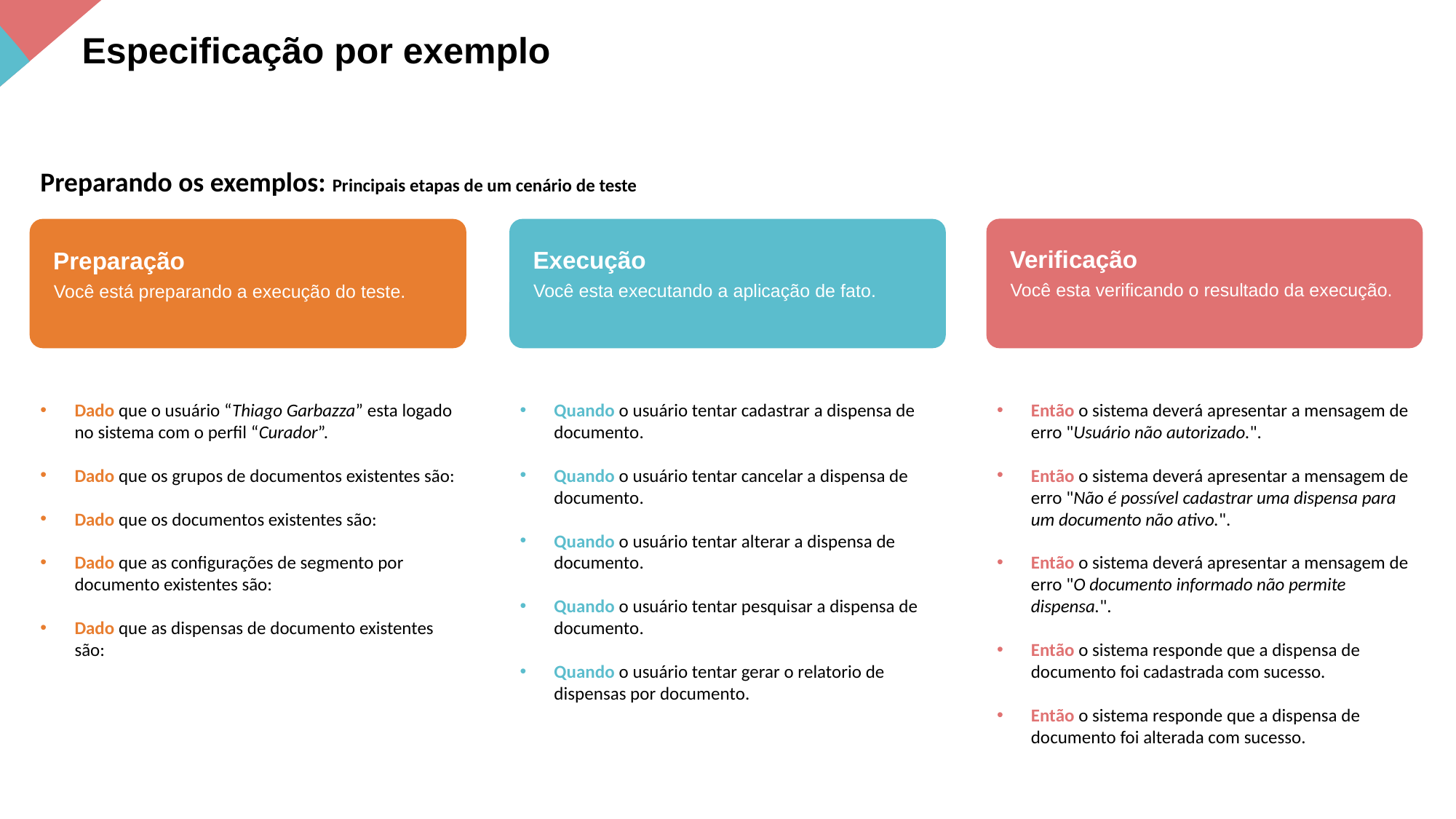

Especificação por exemplo
Preparando os exemplos: Principais etapas de um cenário de teste

Verificação
Você esta verificando o resultado da execução.

Preparação
Você está preparando a execução do teste.

Execução
Você esta executando a aplicação de fato.
Dado que o usuário “Thiago Garbazza” esta logado no sistema com o perfil “Curador”.

Dado que os grupos de documentos existentes são:

Dado que os documentos existentes são:

Dado que as configurações de segmento por documento existentes são:

Dado que as dispensas de documento existentes são:

Quando o usuário tentar cadastrar a dispensa de documento.

Quando o usuário tentar cancelar a dispensa de documento.

Quando o usuário tentar alterar a dispensa de documento.

Quando o usuário tentar pesquisar a dispensa de documento.

Quando o usuário tentar gerar o relatorio de dispensas por documento.

Então o sistema deverá apresentar a mensagem de erro "Usuário não autorizado.".

Então o sistema deverá apresentar a mensagem de erro "Não é possível cadastrar uma dispensa para um documento não ativo.".

Então o sistema deverá apresentar a mensagem de erro "O documento informado não permite dispensa.".

Então o sistema responde que a dispensa de documento foi cadastrada com sucesso.

Então o sistema responde que a dispensa de documento foi alterada com sucesso.